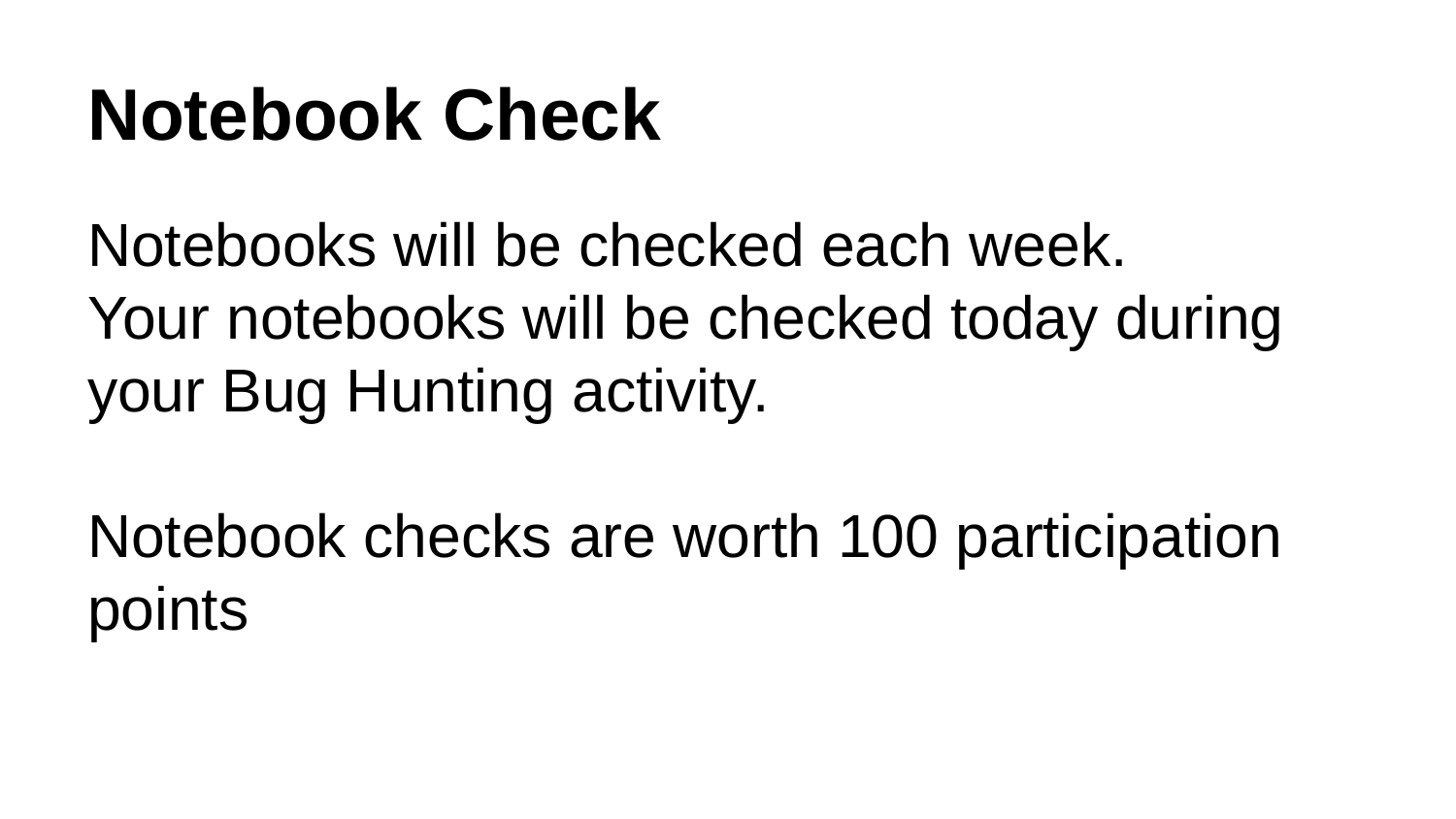

# Notebook Check
Notebooks will be checked each week.
Your notebooks will be checked today during your Bug Hunting activity.

Notebook checks are worth 100 participation points